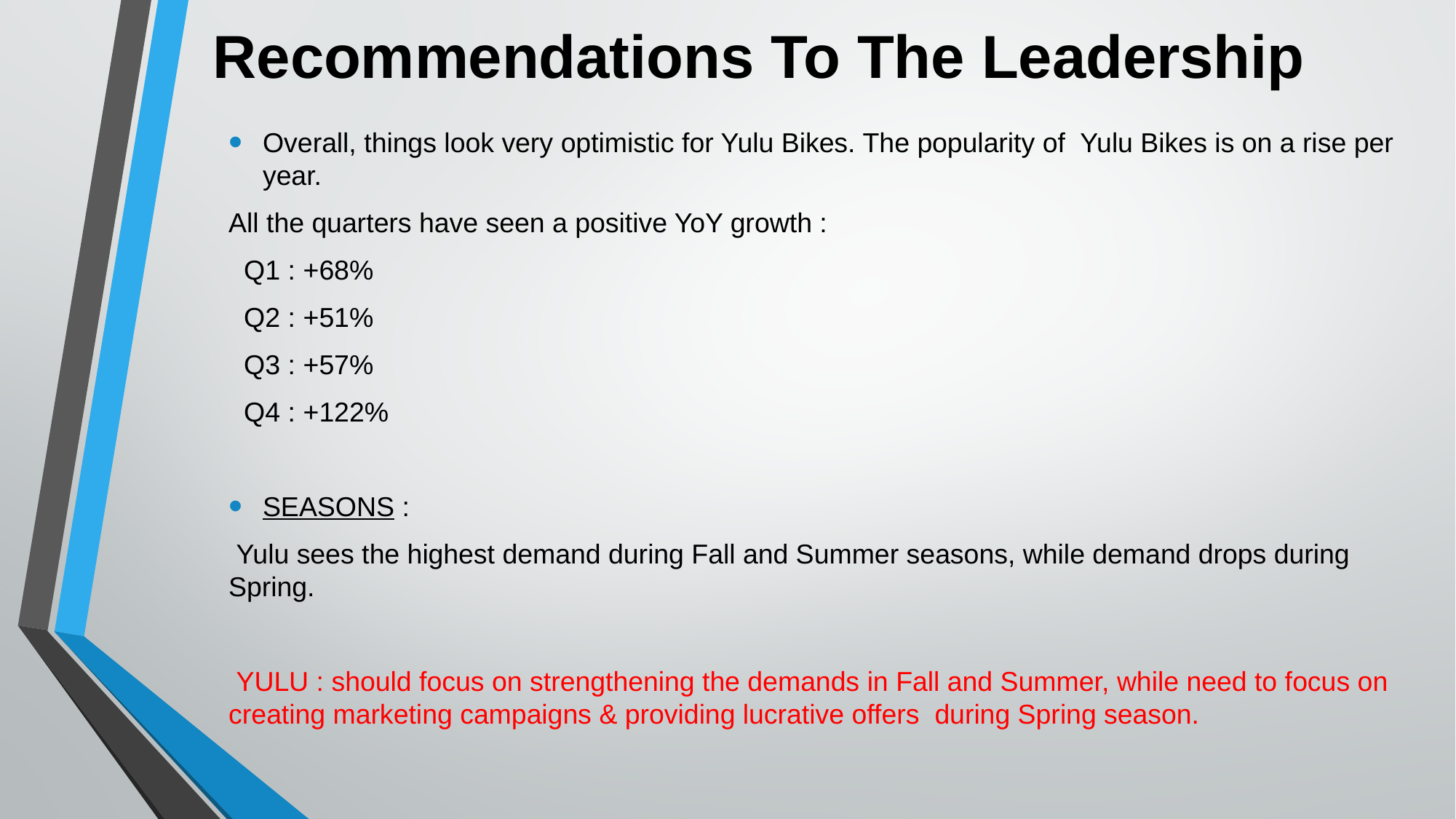

# Recommendations To The Leadership
Overall, things look very optimistic for Yulu Bikes. The popularity of  Yulu Bikes is on a rise per year.
All the quarters have seen a positive YoY growth :
  Q1 : +68%
  Q2 : +51%
  Q3 : +57%
  Q4 : +122%

SEASONS :
 Yulu sees the highest demand during Fall and Summer seasons, while demand drops during Spring.

 YULU : should focus on strengthening the demands in Fall and Summer, while need to focus on creating marketing campaigns & providing lucrative offers  during Spring season.